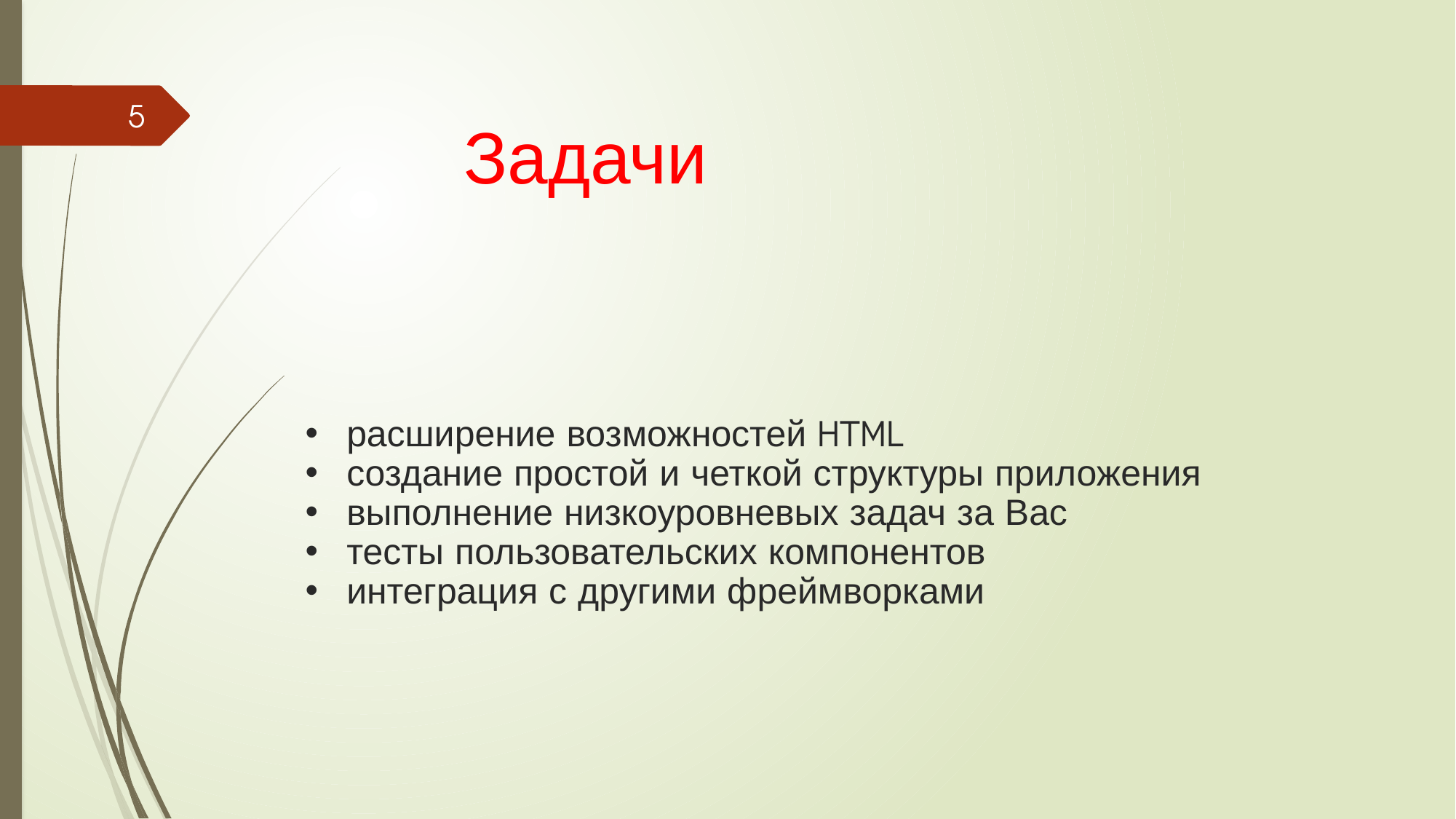

5
Задачи
расширение возможностей HTML
создание простой и четкой структуры приложения
выполнение низкоуровневых задач за Вас
тесты пользовательских компонентов
интеграция с другими фреймворками